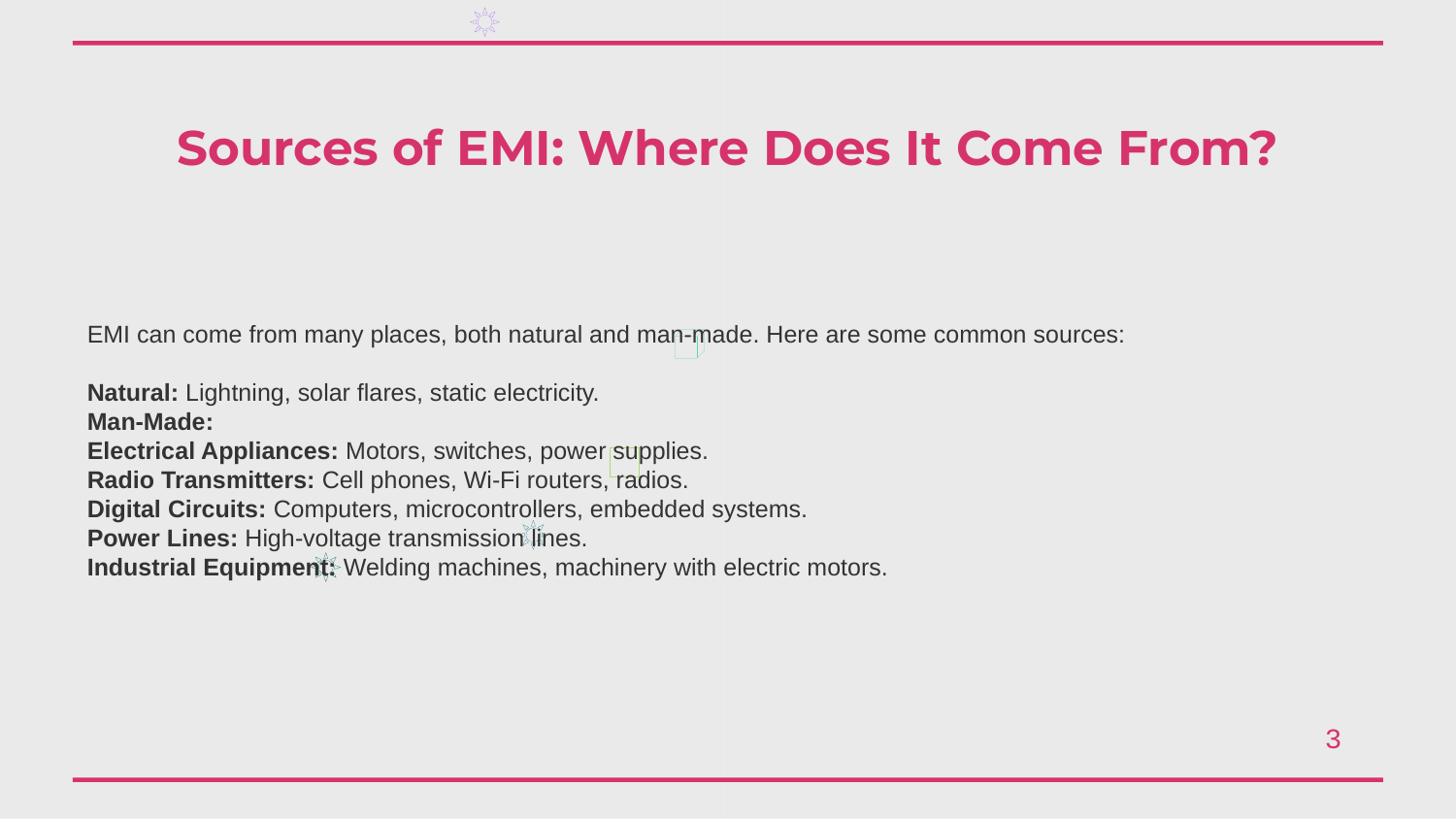

Sources of EMI: Where Does It Come From?
EMI can come from many places, both natural and man-made. Here are some common sources:

Natural: Lightning, solar flares, static electricity.
Man-Made:
Electrical Appliances: Motors, switches, power supplies.
Radio Transmitters: Cell phones, Wi-Fi routers, radios.
Digital Circuits: Computers, microcontrollers, embedded systems.
Power Lines: High-voltage transmission lines.
Industrial Equipment: Welding machines, machinery with electric motors.

3